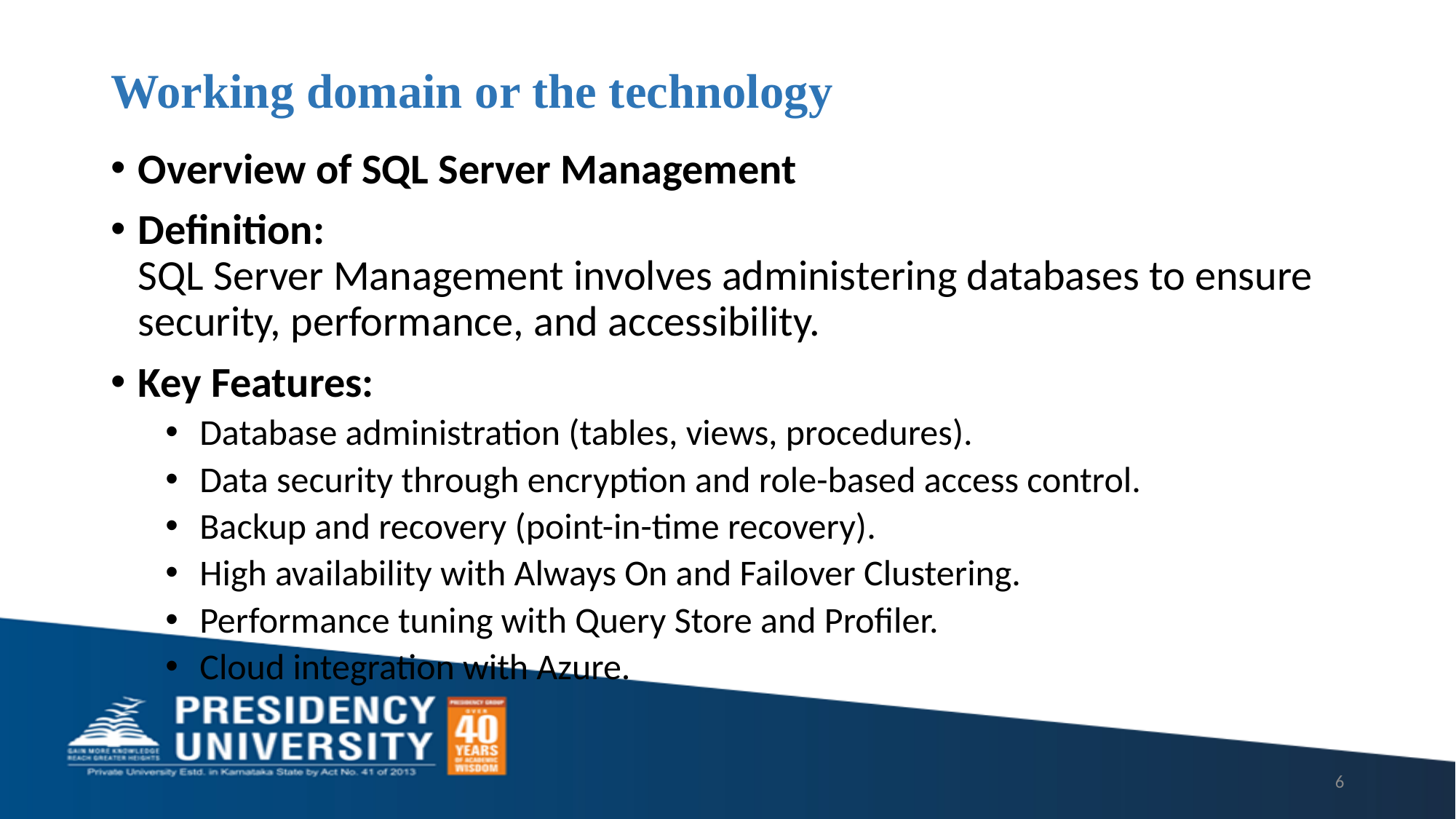

# Working domain or the technology
Overview of SQL Server Management
Definition:
SQL Server Management involves administering databases to ensure security, performance, and accessibility.
Key Features:
Database administration (tables, views, procedures).
Data security through encryption and role-based access control.
Backup and recovery (point-in-time recovery).
High availability with Always On and Failover Clustering.
Performance tuning with Query Store and Profiler.
Cloud integration with Azure.

6